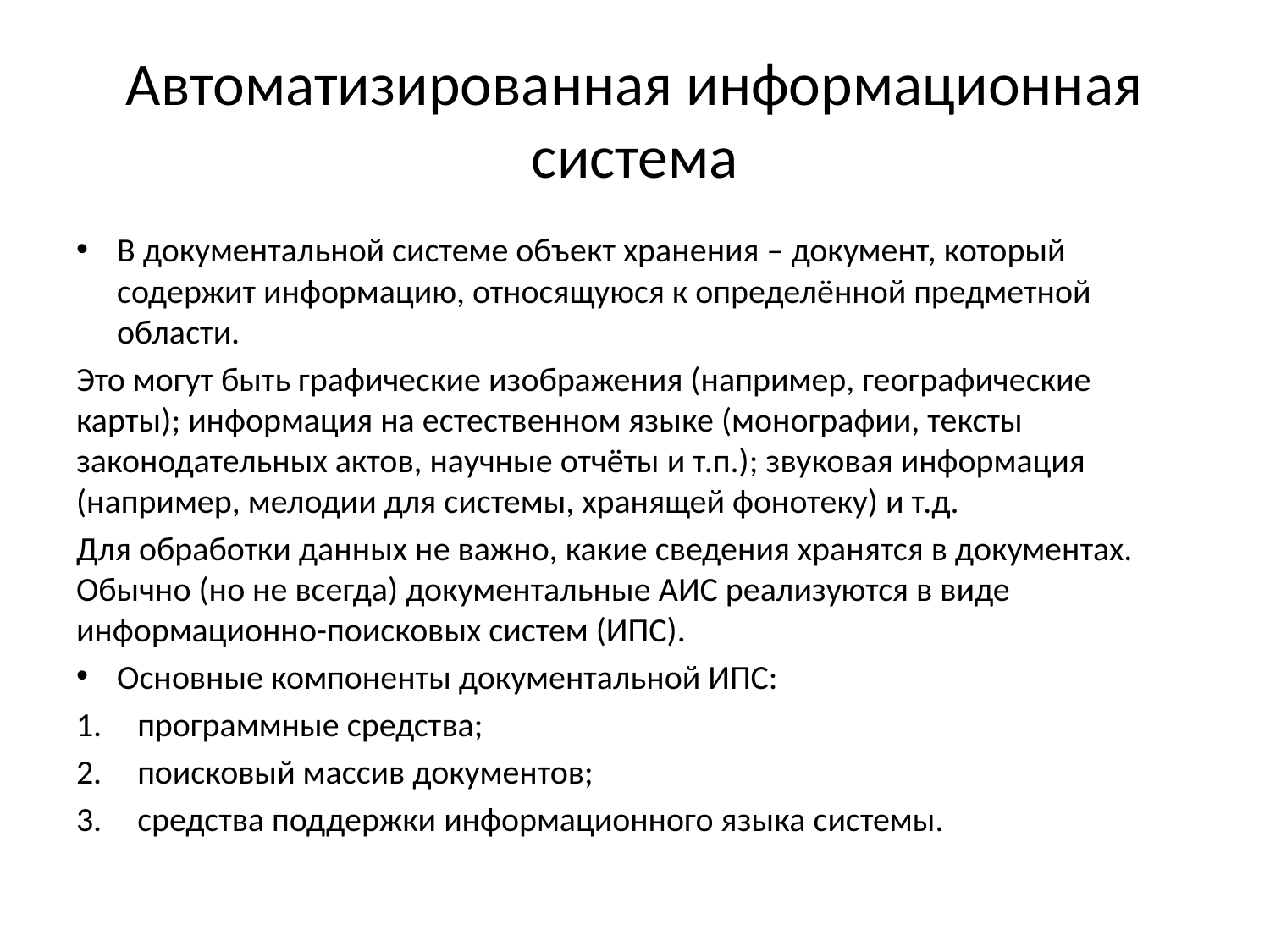

# Автоматизированная информационная система
В документальной системе объект хранения – документ, который содержит информацию, относящуюся к определённой предметной области.
Это могут быть графические изображения (например, географические карты); информация на естественном языке (монографии, тексты законодательных актов, научные отчёты и т.п.); звуковая информация (например, мелодии для системы, хранящей фонотеку) и т.д.
Для обработки данных не важно, какие сведения хранятся в документах. Обычно (но не всегда) документальные АИС реализуются в виде информационно-поисковых систем (ИПС).
Основные компоненты документальной ИПС:
программные средства;
поисковый массив документов;
средства поддержки информационного языка системы.